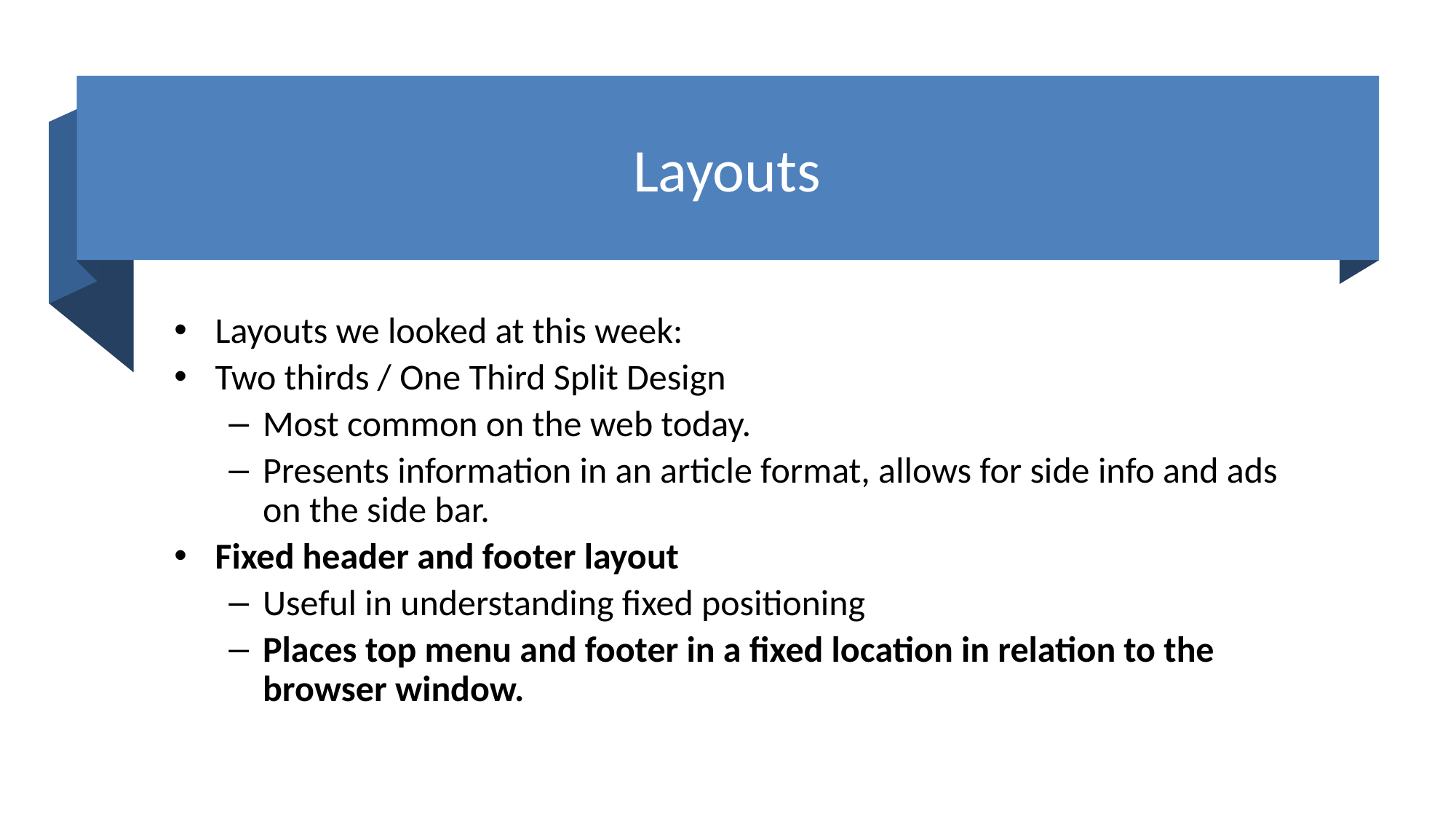

# Layouts

Layouts we looked at this week:
Two thirds / One Third Split Design
Most common on the web today.
Presents information in an article format, allows for side info and ads on the side bar.
Fixed header and footer layout
Useful in understanding fixed positioning
Places top menu and footer in a fixed location in relation to the browser window.